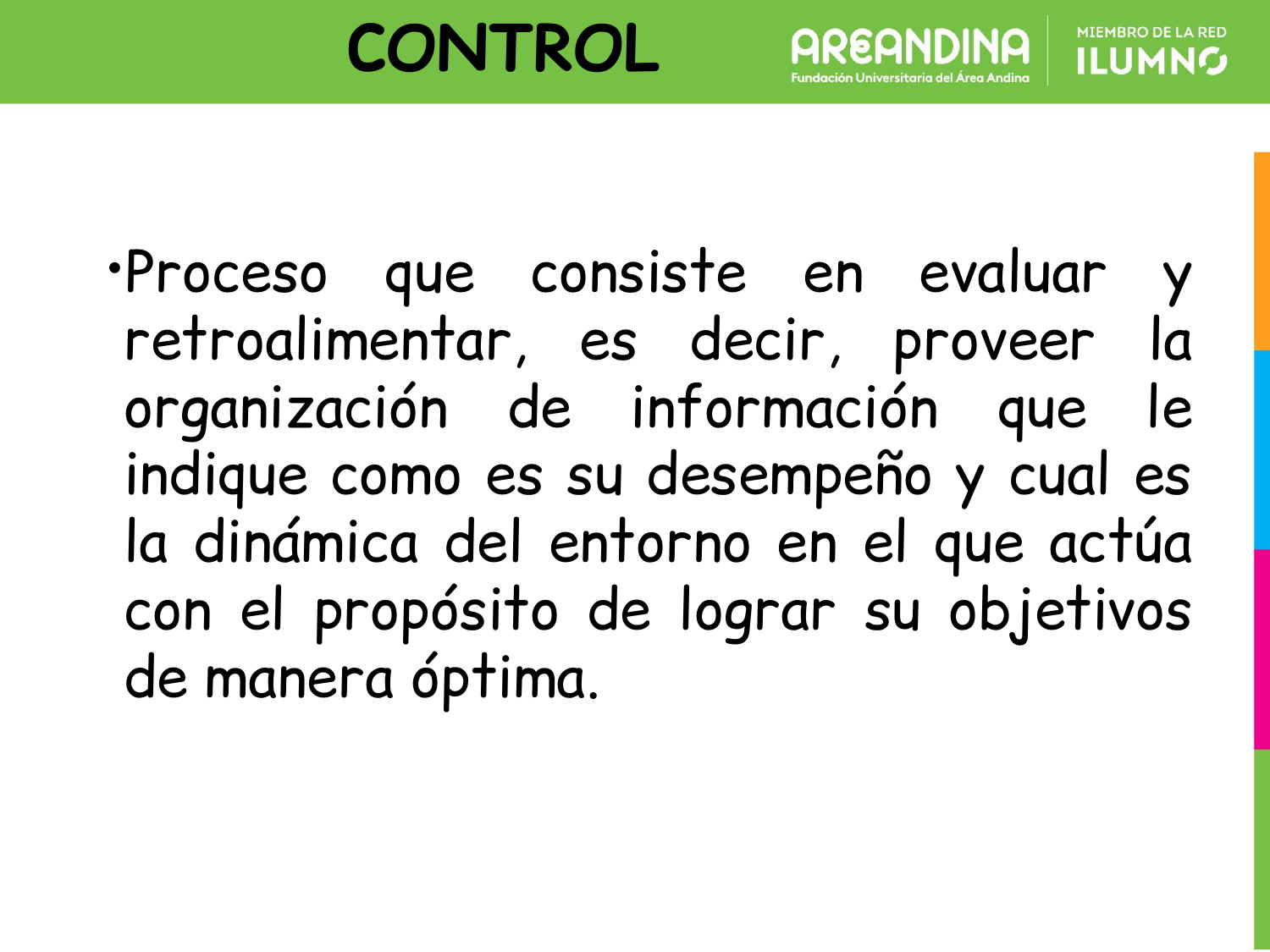

# CONTROL
Proceso que consiste en evaluar y retroalimentar, es decir, proveer la organización de información que le indique como es su desempeño y cual es la dinámica del entorno en el que actúa con el propósito de lograr su objetivos de manera óptima.